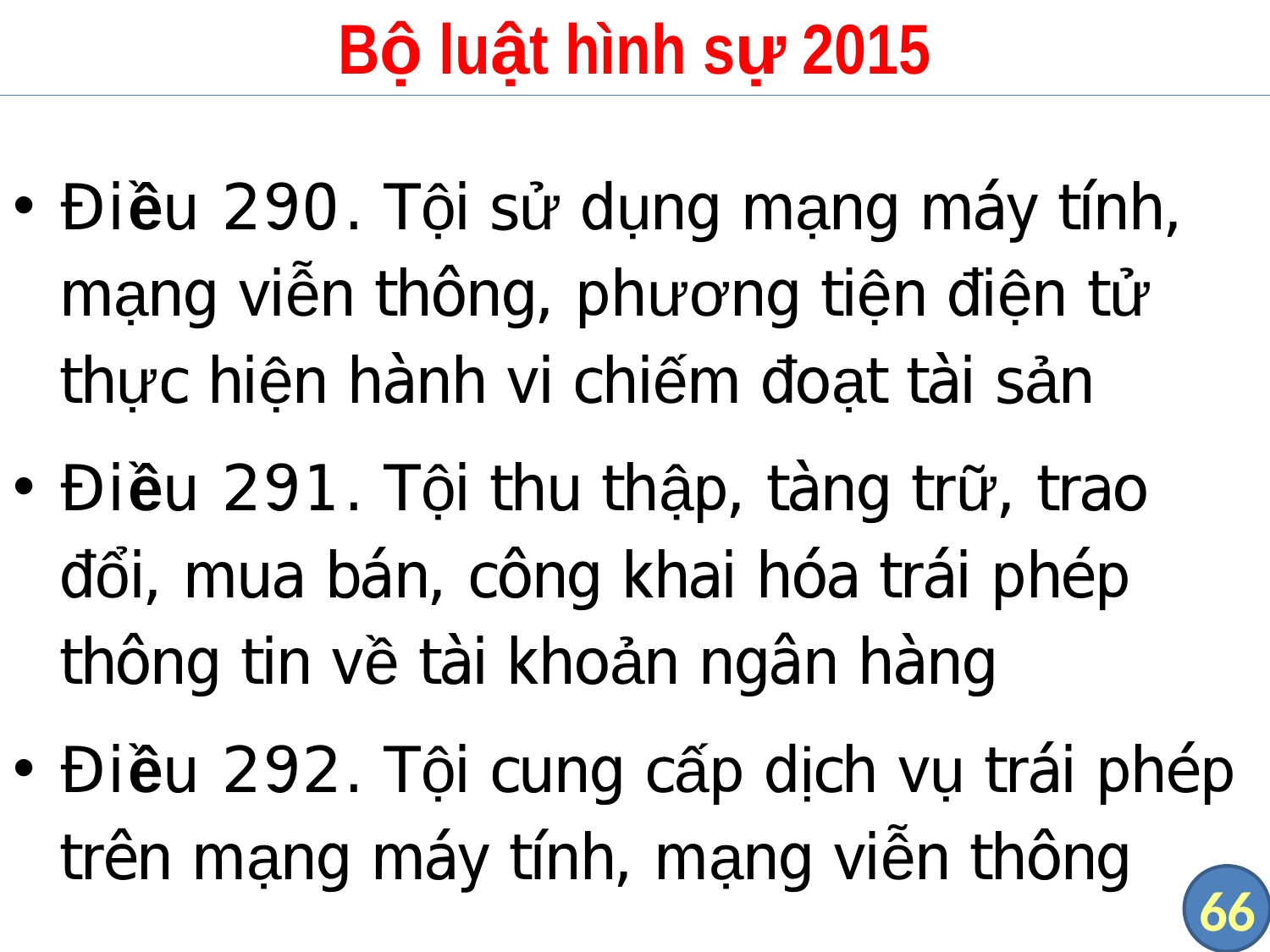

# Bộ luật hình sự 2015
Điều 290. Tội sử dụng mạng máy tính, mạng viễn thông, phương tiện điện tử thực hiện hành vi chiếm đoạt tài sản
Điều 291. Tội thu thập, tàng trữ, trao đổi, mua bán, công khai hóa trái phép thông tin về tài khoản ngân hàng
Điều 292. Tội cung cấp dịch vụ trái phép trên mạng máy tính, mạng viễn thông
66